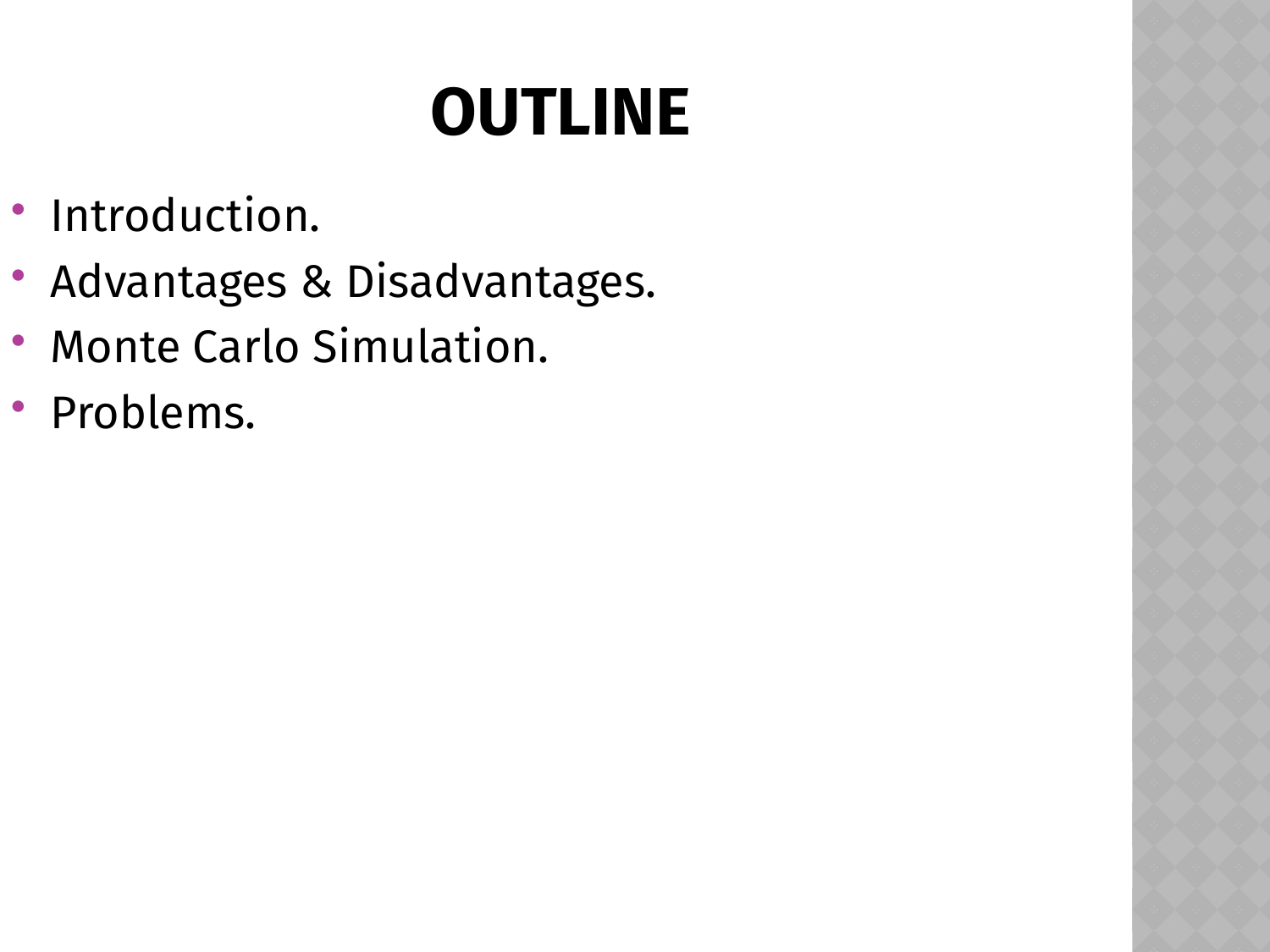

# outline
Introduction.
Advantages & Disadvantages.
Monte Carlo Simulation.
Problems.